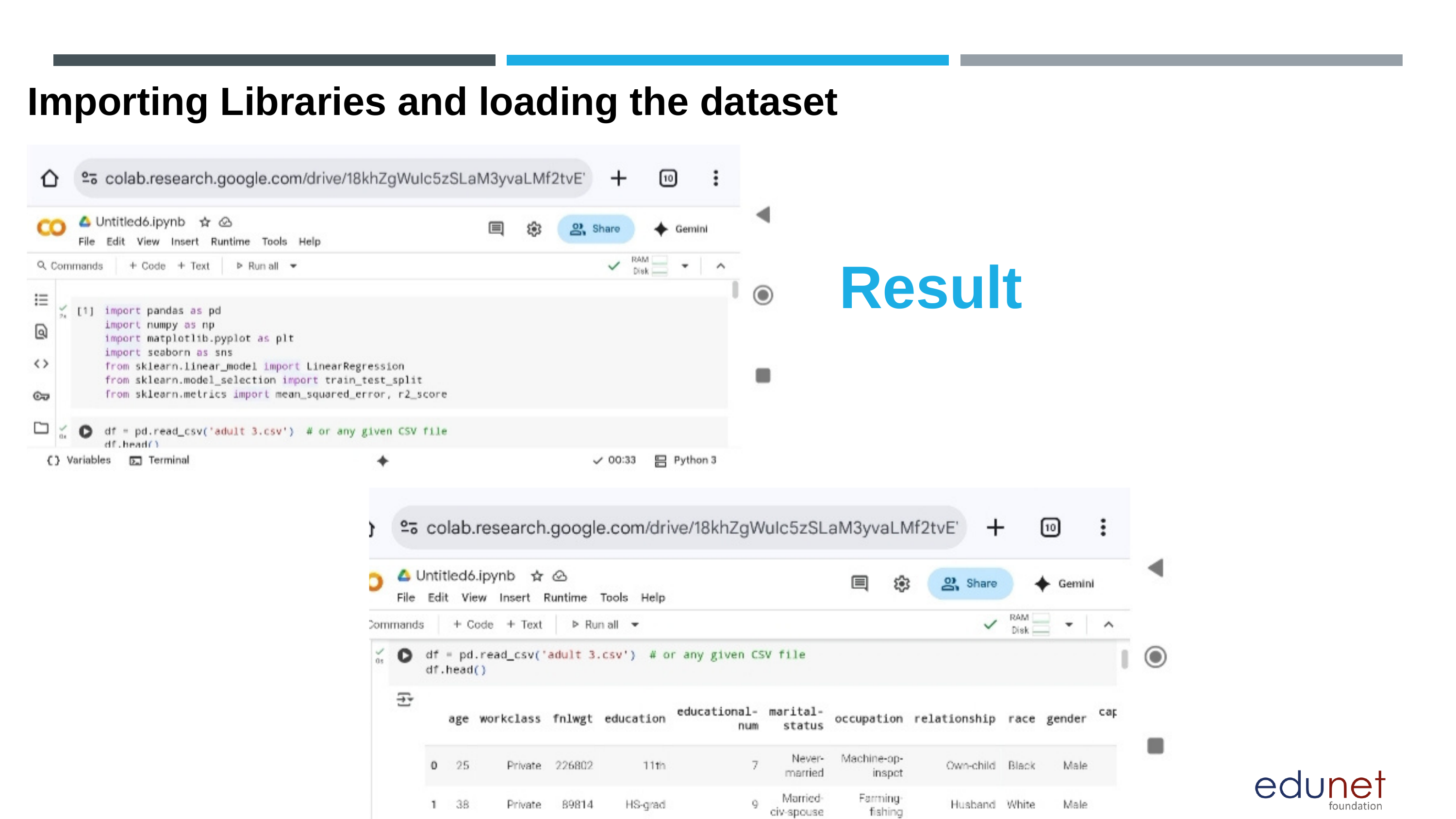

Importing Libraries and loading the dataset

Result